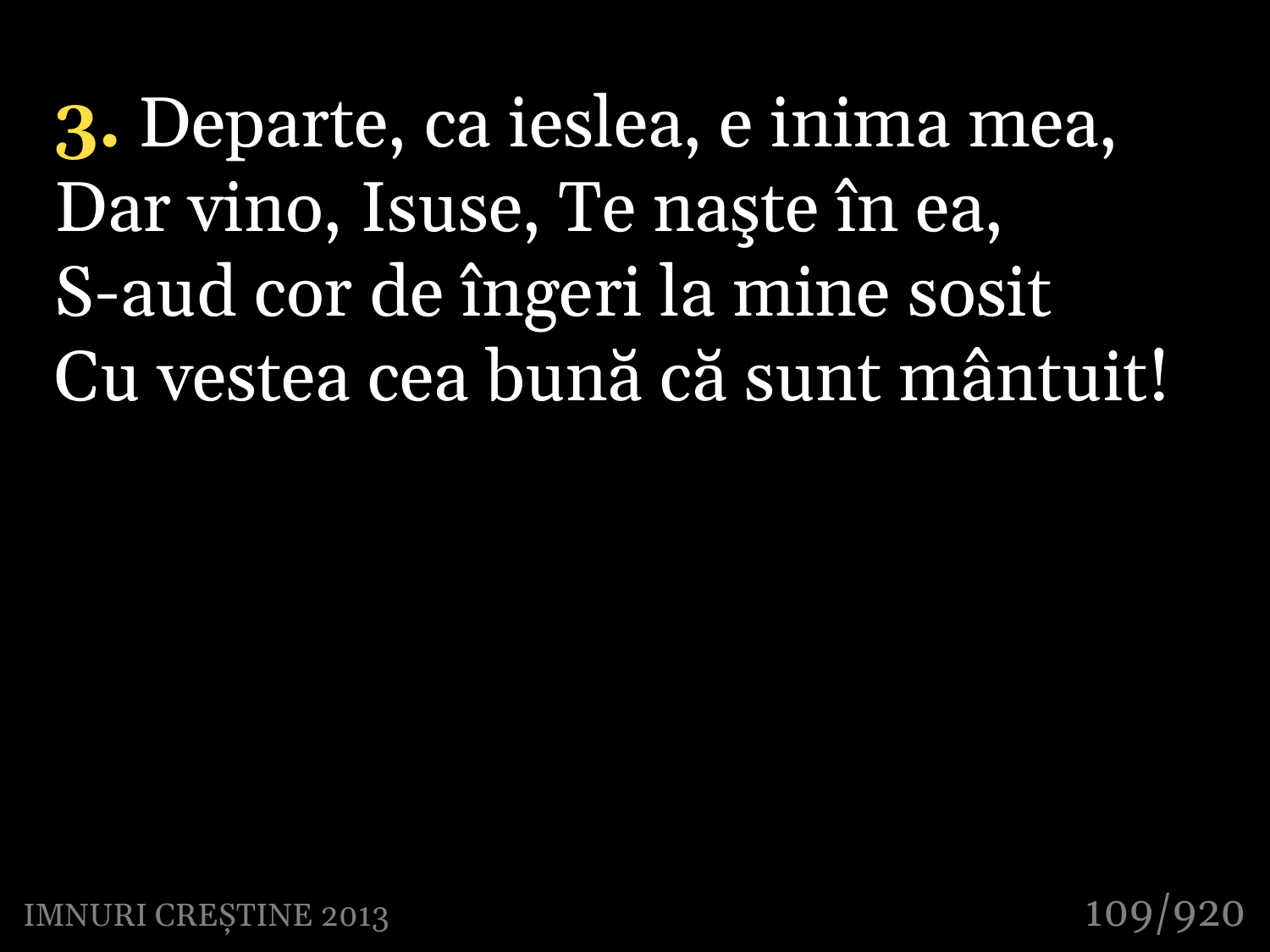

3. Departe, ca ieslea, e inima mea,
Dar vino, Isuse, Te naşte în ea,
S-aud cor de îngeri la mine sosit
Cu vestea cea bună că sunt mântuit!
109/920
IMNURI CREȘTINE 2013